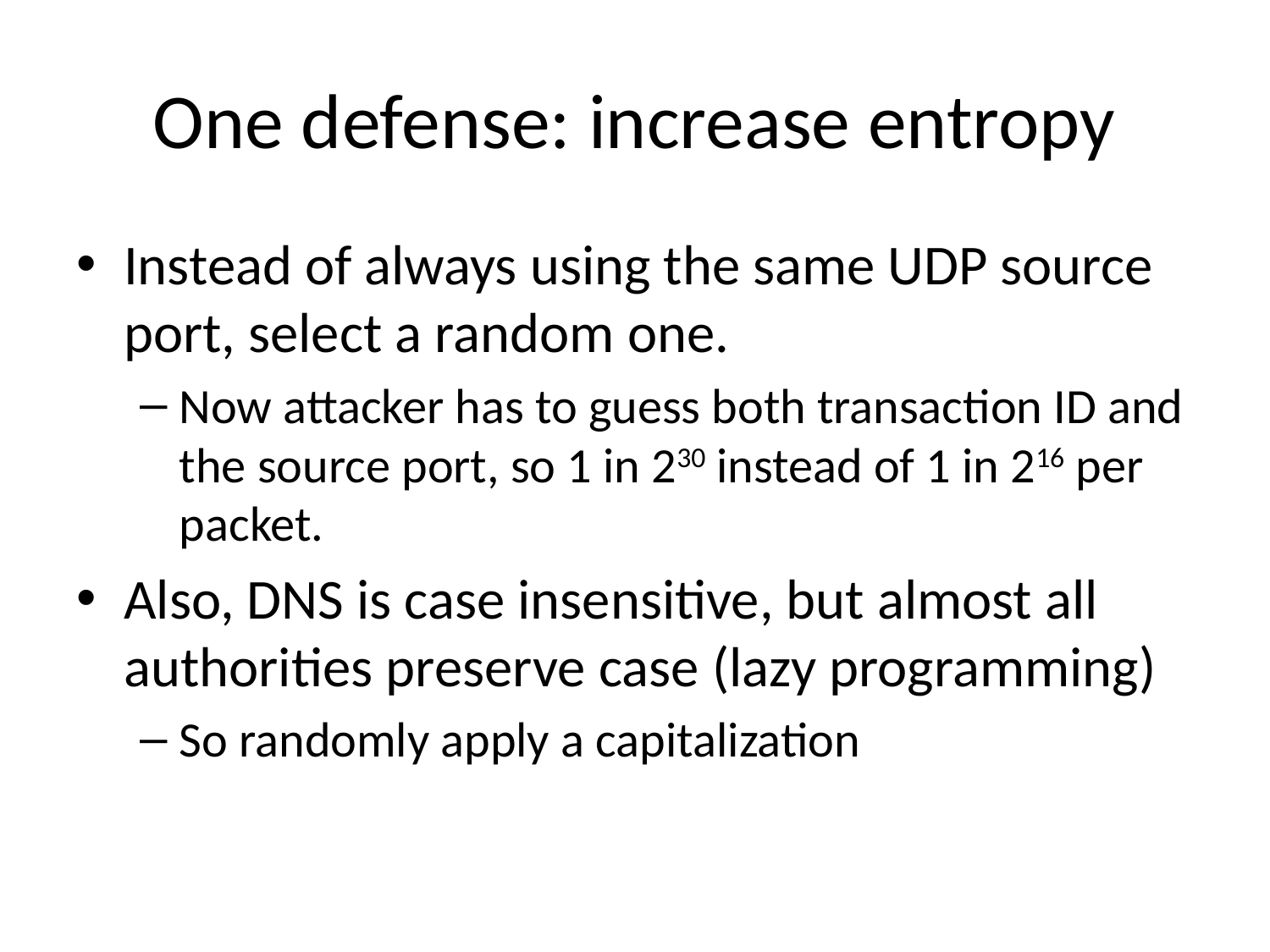

# One defense: increase entropy
Instead of always using the same UDP source port, select a random one.
Now attacker has to guess both transaction ID and the source port, so 1 in 230 instead of 1 in 216 per packet.
Also, DNS is case insensitive, but almost all authorities preserve case (lazy programming)
So randomly apply a capitalization